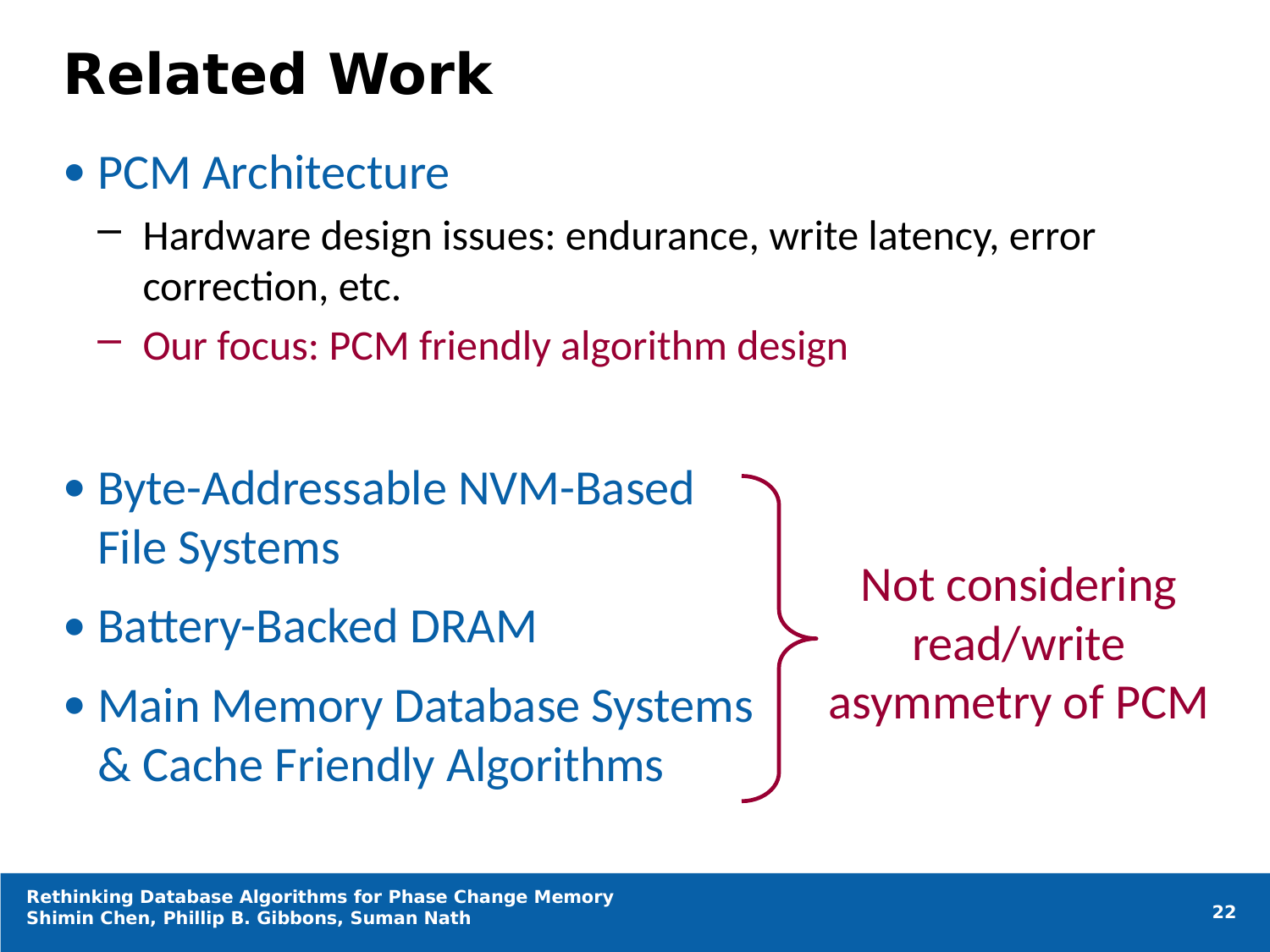

# Related Work
PCM Architecture
Hardware design issues: endurance, write latency, error correction, etc.
Our focus: PCM friendly algorithm design

Byte-Addressable NVM-Based
File Systems
Battery-Backed DRAM
Main Memory Database Systems
& Cache Friendly Algorithms

Not considering read/write asymmetry of PCM
Rethinking Database Algorithms for Phase Change Memory
Shimin Chen, Phillip B. Gibbons, Suman Nath
22